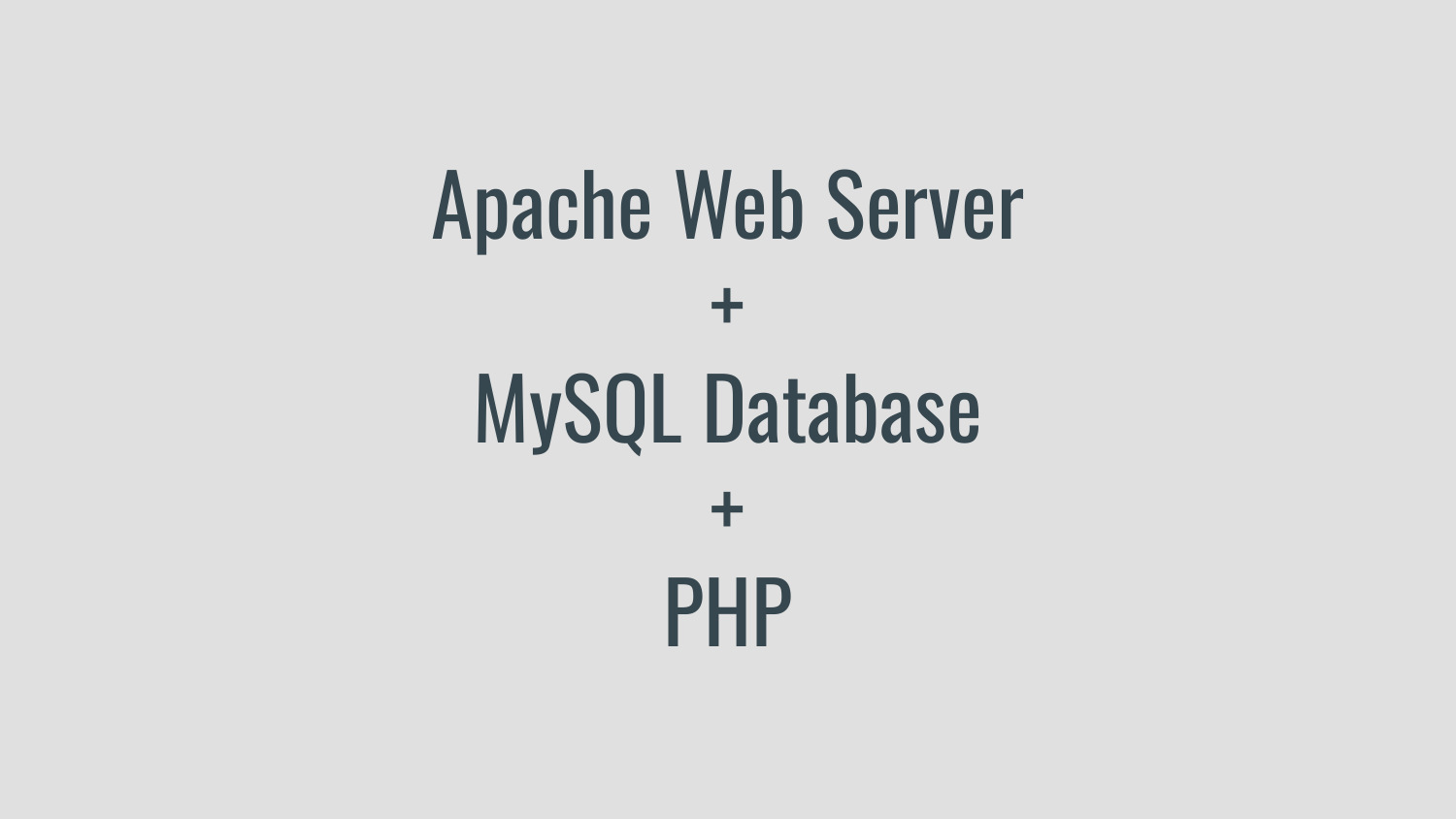

# Apache Web Server
+
MySQL Database
+
PHP